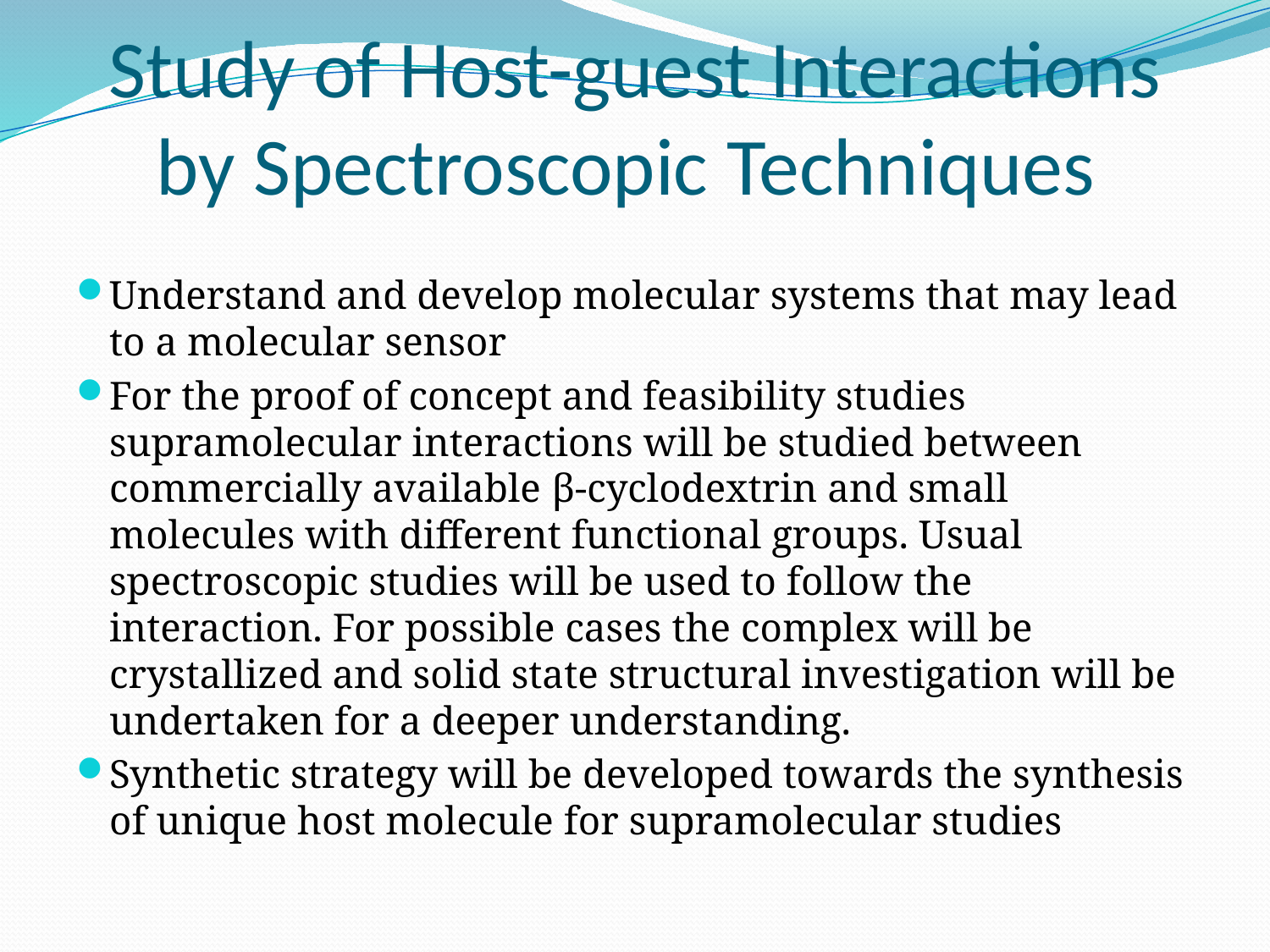

Study of Host-guest Interactions by Spectroscopic Techniques
Understand and develop molecular systems that may lead to a molecular sensor
For the proof of concept and feasibility studies supramolecular interactions will be studied between commercially available β-cyclodextrin and small molecules with different functional groups. Usual spectroscopic studies will be used to follow the interaction. For possible cases the complex will be crystallized and solid state structural investigation will be undertaken for a deeper understanding.
Synthetic strategy will be developed towards the synthesis of unique host molecule for supramolecular studies